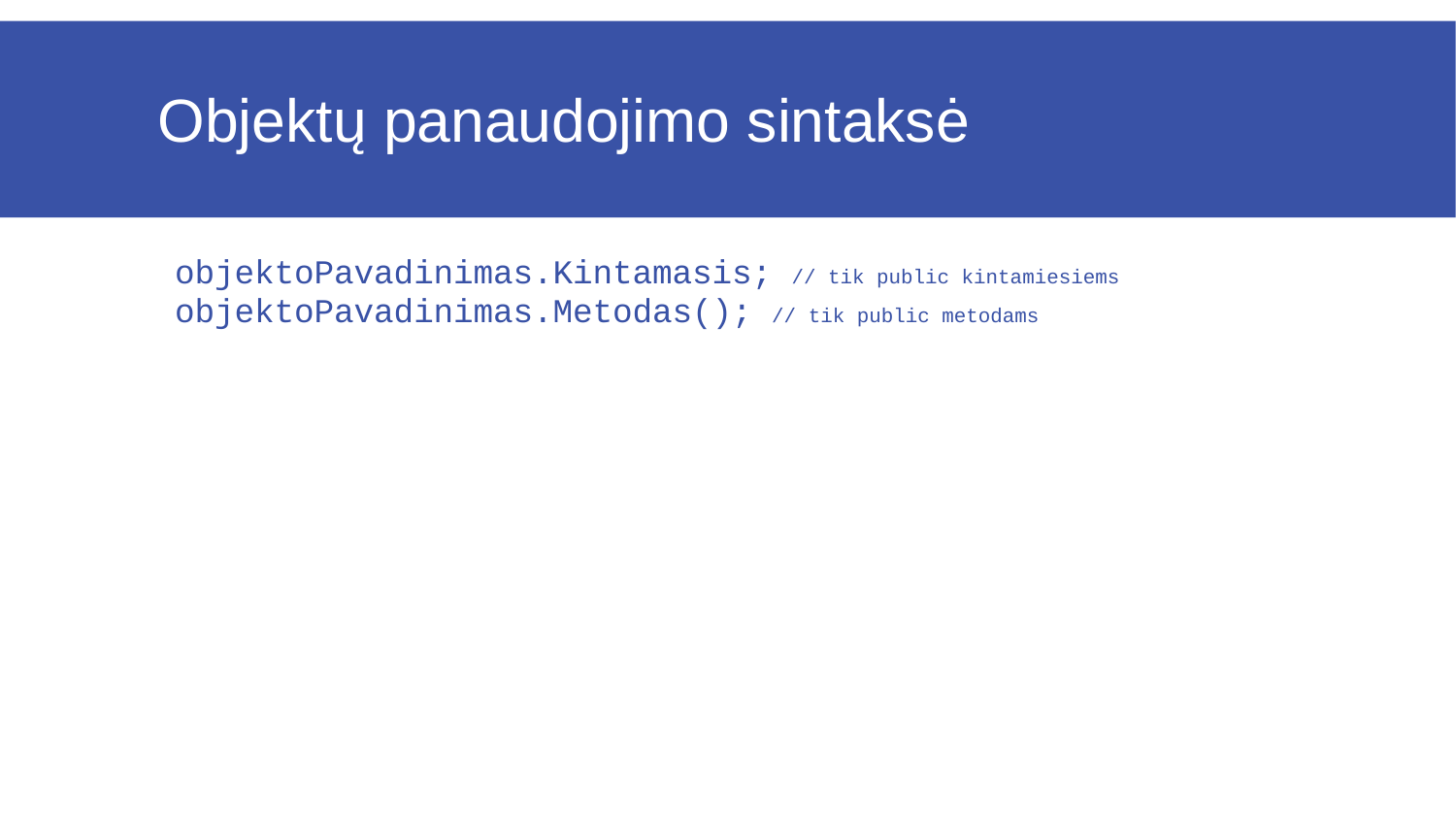

# Objektų panaudojimo sintaksė
objektoPavadinimas.Kintamasis; // tik public kintamiesiems
objektoPavadinimas.Metodas(); // tik public metodams